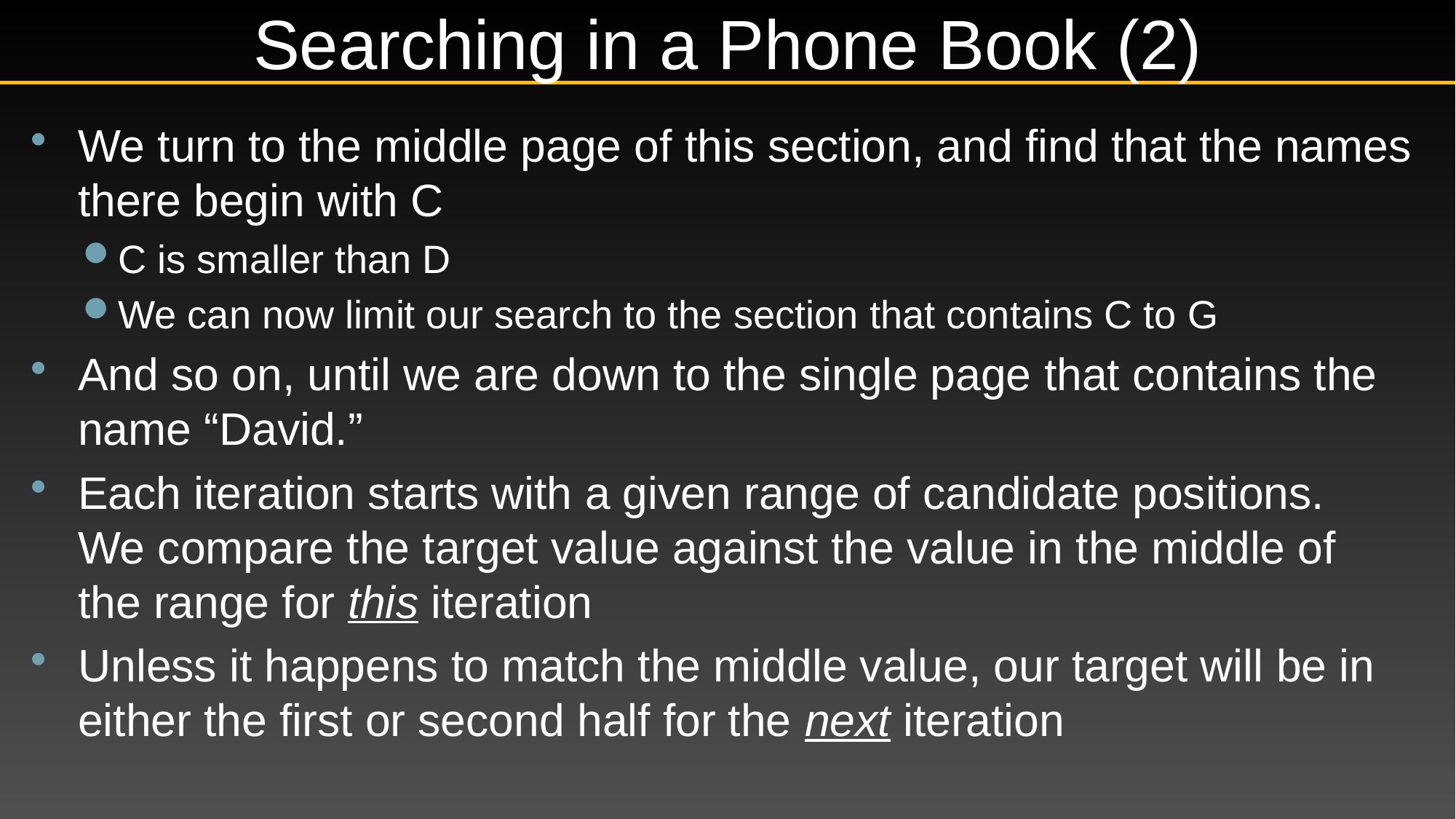

Searching in a Phone Book (2)
We turn to the middle page of this section, and find that the names there begin with C
C is smaller than D
We can now limit our search to the section that contains C to G
And so on, until we are down to the single page that contains the name “David.”
Each iteration starts with a given range of candidate positions.
We compare the target value against the value in the middle of
the range for this iteration
Unless it happens to match the middle value, our target will be in either the first or second half for the next iteration